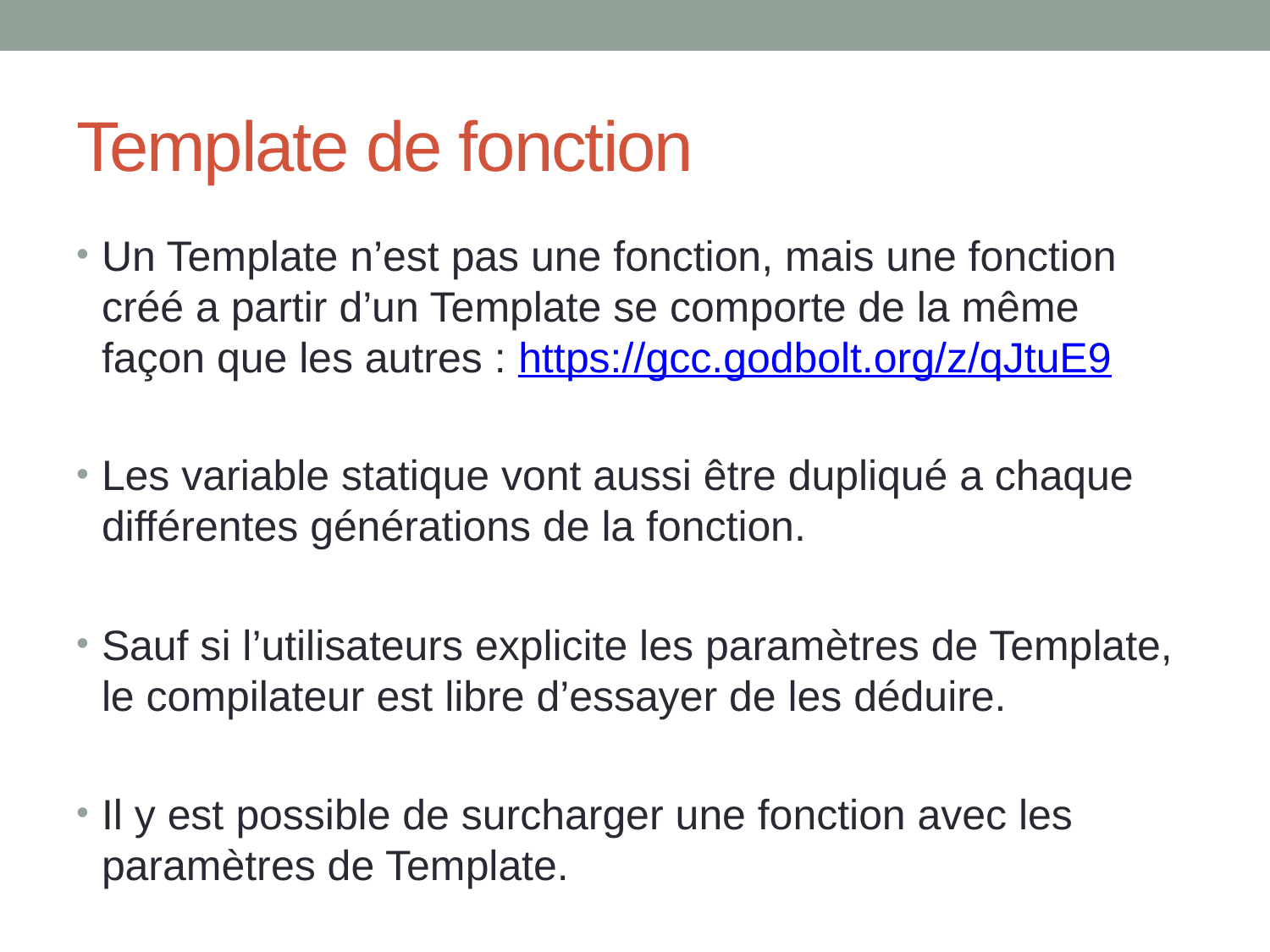

# Template de fonction
Un Template n’est pas une fonction, mais une fonction créé a partir d’un Template se comporte de la même façon que les autres : https://gcc.godbolt.org/z/qJtuE9

Les variable statique vont aussi être dupliqué a chaque différentes générations de la fonction.

Sauf si l’utilisateurs explicite les paramètres de Template, le compilateur est libre d’essayer de les déduire.

Il y est possible de surcharger une fonction avec les paramètres de Template.